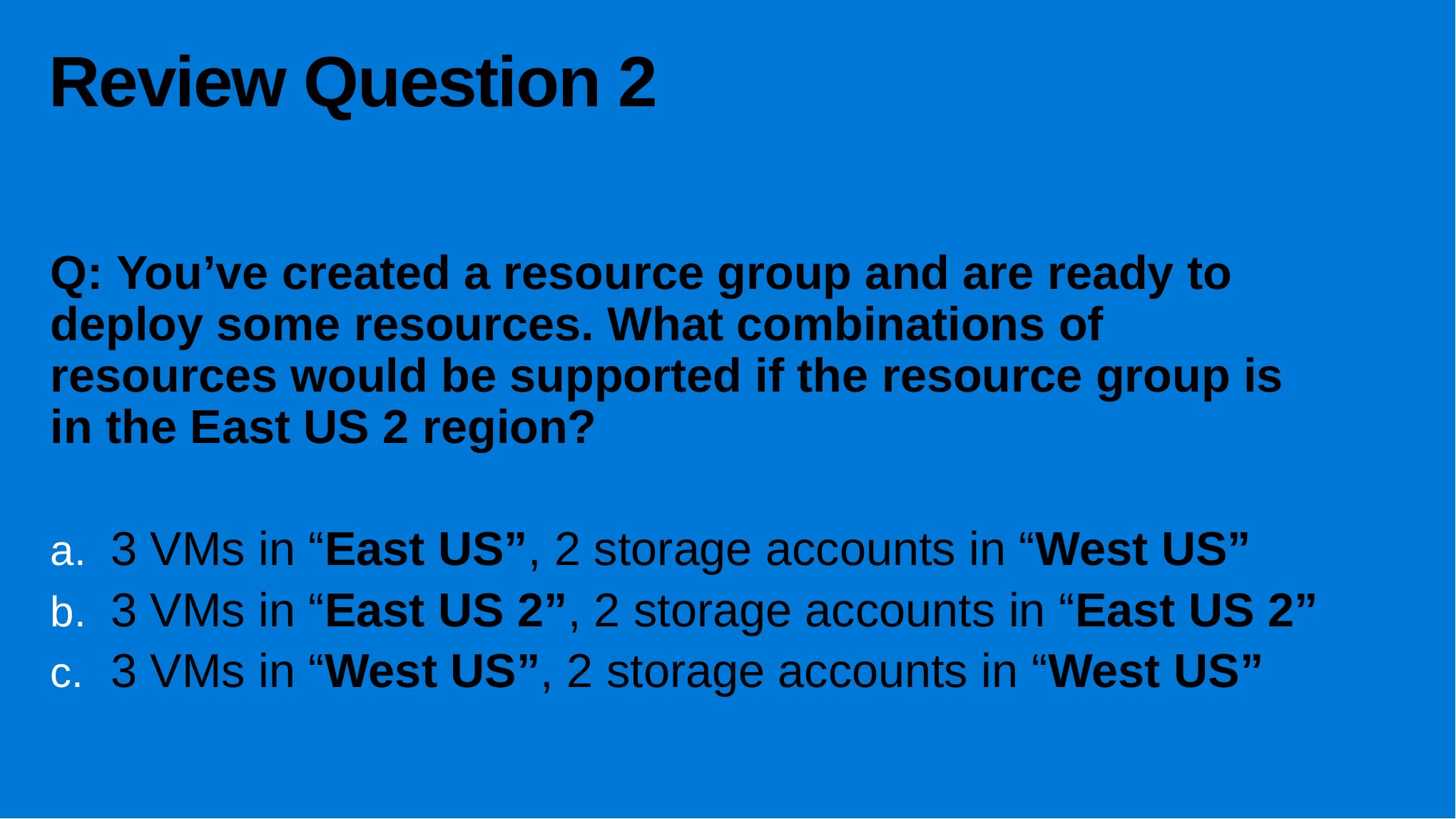

Review Question 2
Q: You’ve created a resource group and are ready to deploy some resources. What combinations of resources would be supported if the resource group is in the East US 2 region?

3 VMs in “East US”, 2 storage accounts in “West US”
3 VMs in “East US 2”, 2 storage accounts in “East US 2”
3 VMs in “West US”, 2 storage accounts in “West US”